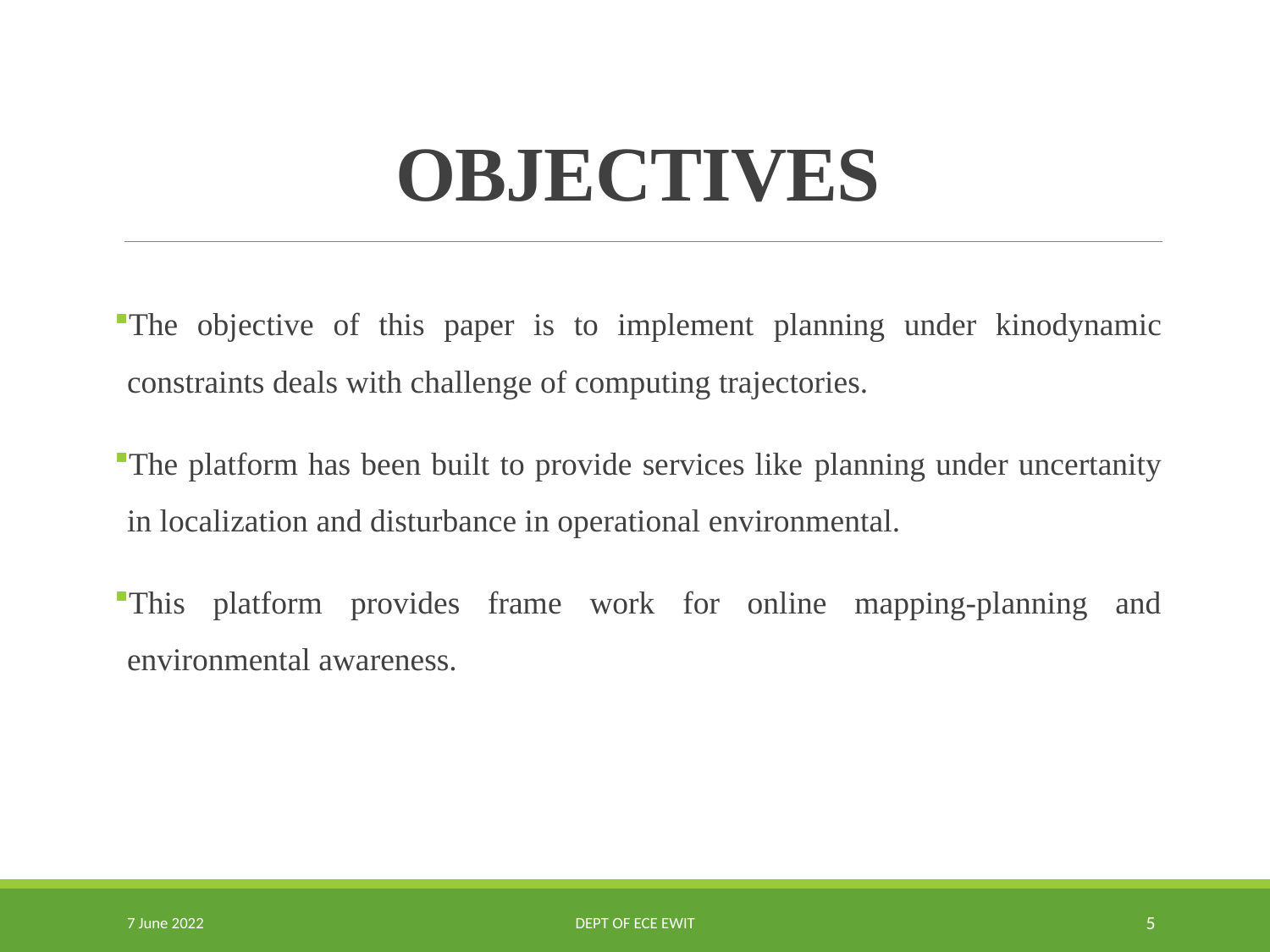

# OBJECTIVES
The objective of this paper is to implement planning under kinodynamic constraints deals with challenge of computing trajectories.
The platform has been built to provide services like planning under uncertanity in localization and disturbance in operational environmental.
This platform provides frame work for online mapping-planning and environmental awareness.
7 June 2022
DEPT of ECE EWIT
5